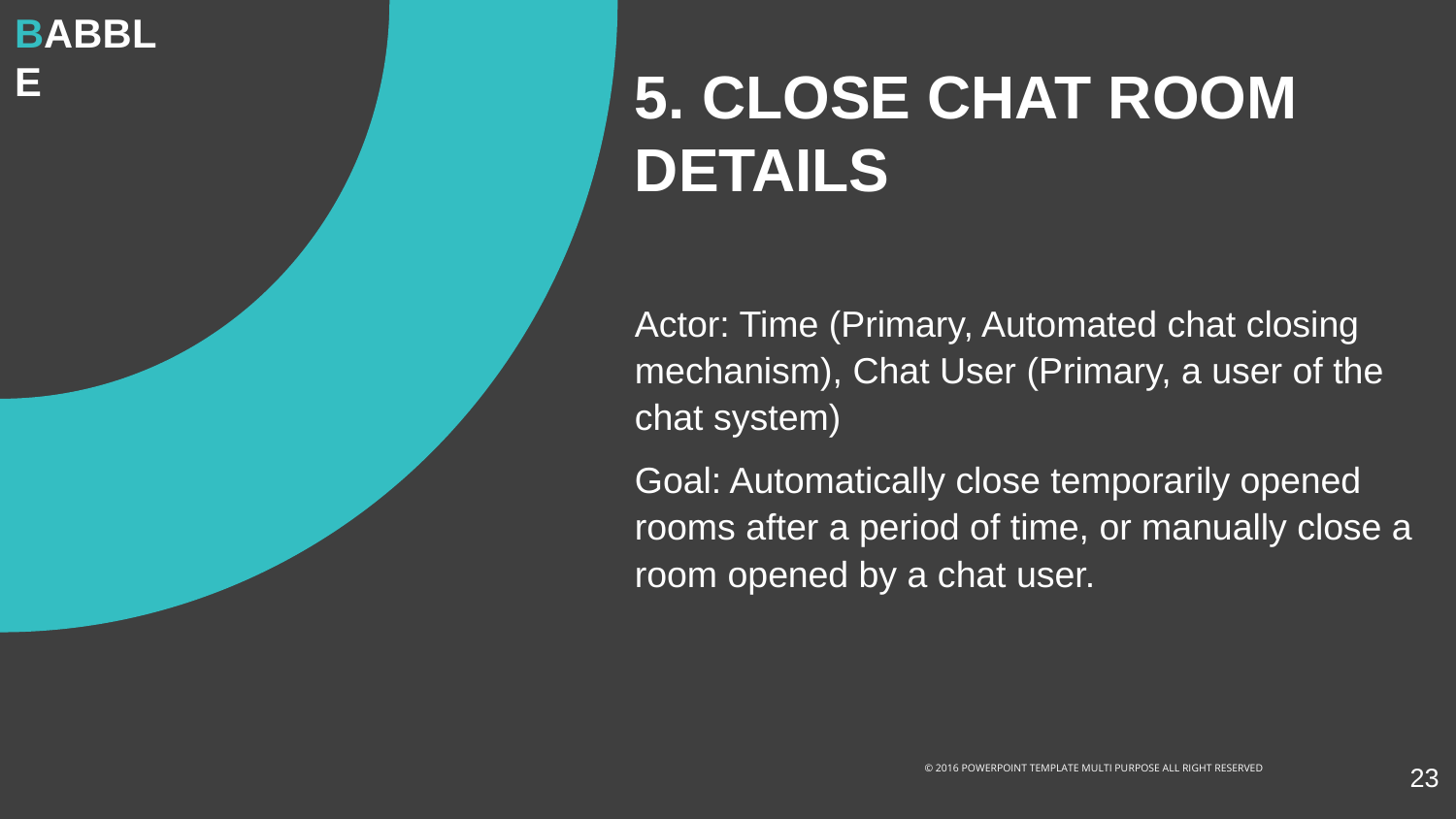

BABBLE
5. CLOSE CHAT ROOM   DETAILS

Actor: Time (Primary, Automated chat closing mechanism), Chat User (Primary, a user of the chat system)
Goal: Automatically close temporarily opened rooms after a period of time, or manually close a room opened by a chat user.

23